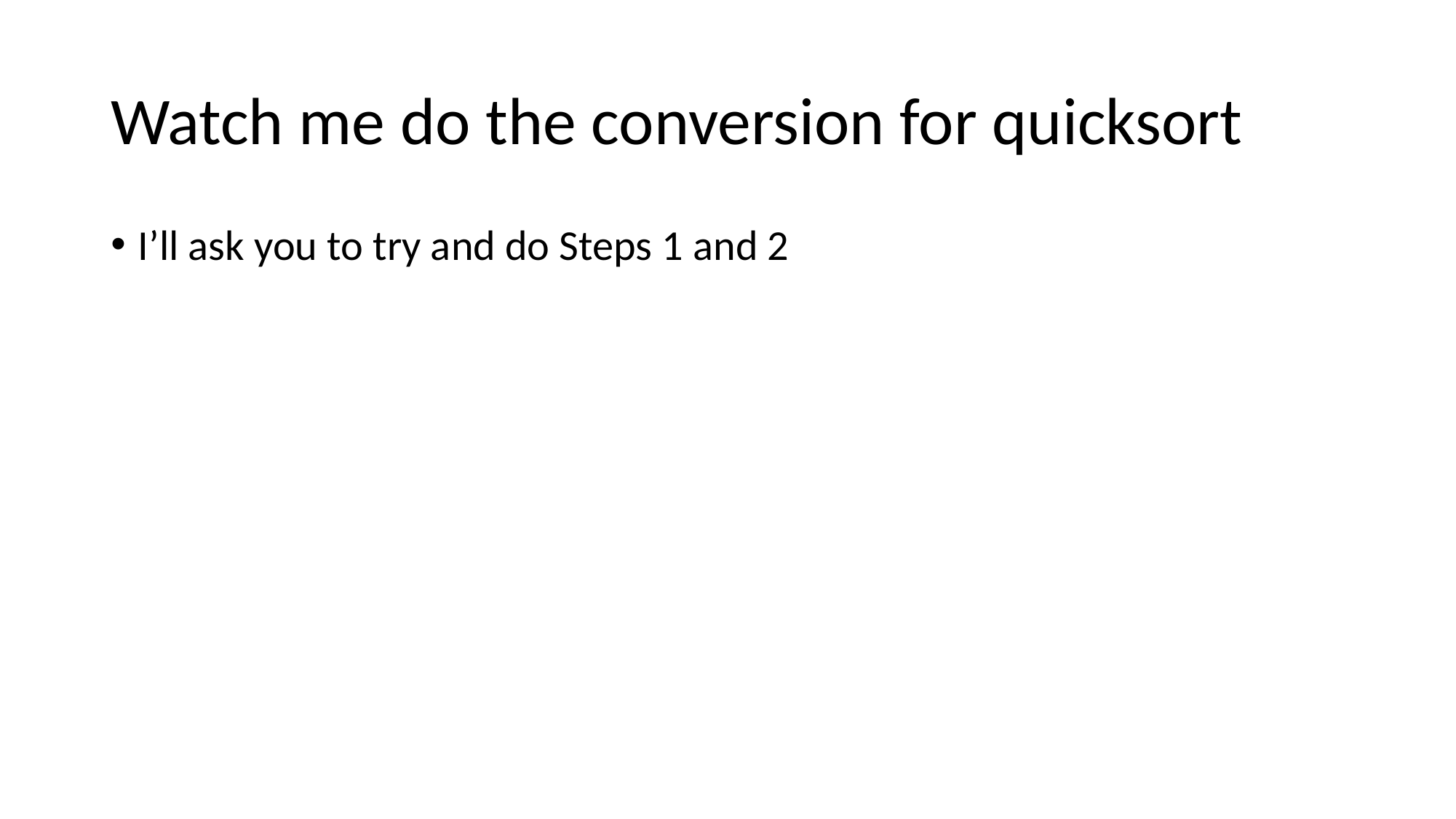

# Watch me do the conversion for quicksort
I’ll ask you to try and do Steps 1 and 2